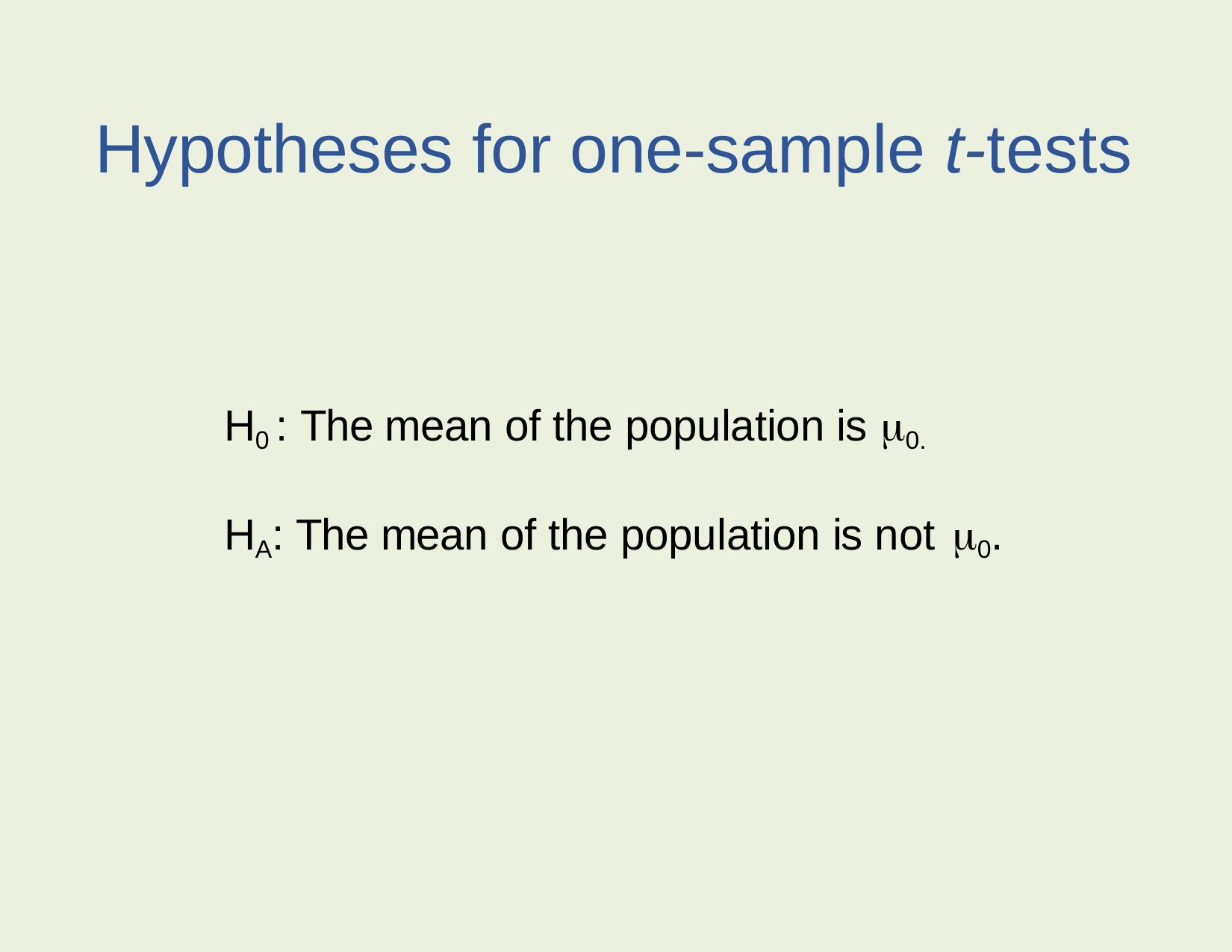

Hypotheses for one-sample t-tests
H0 : The mean of the population is μ0.

HA: The mean of the population is not μ0.